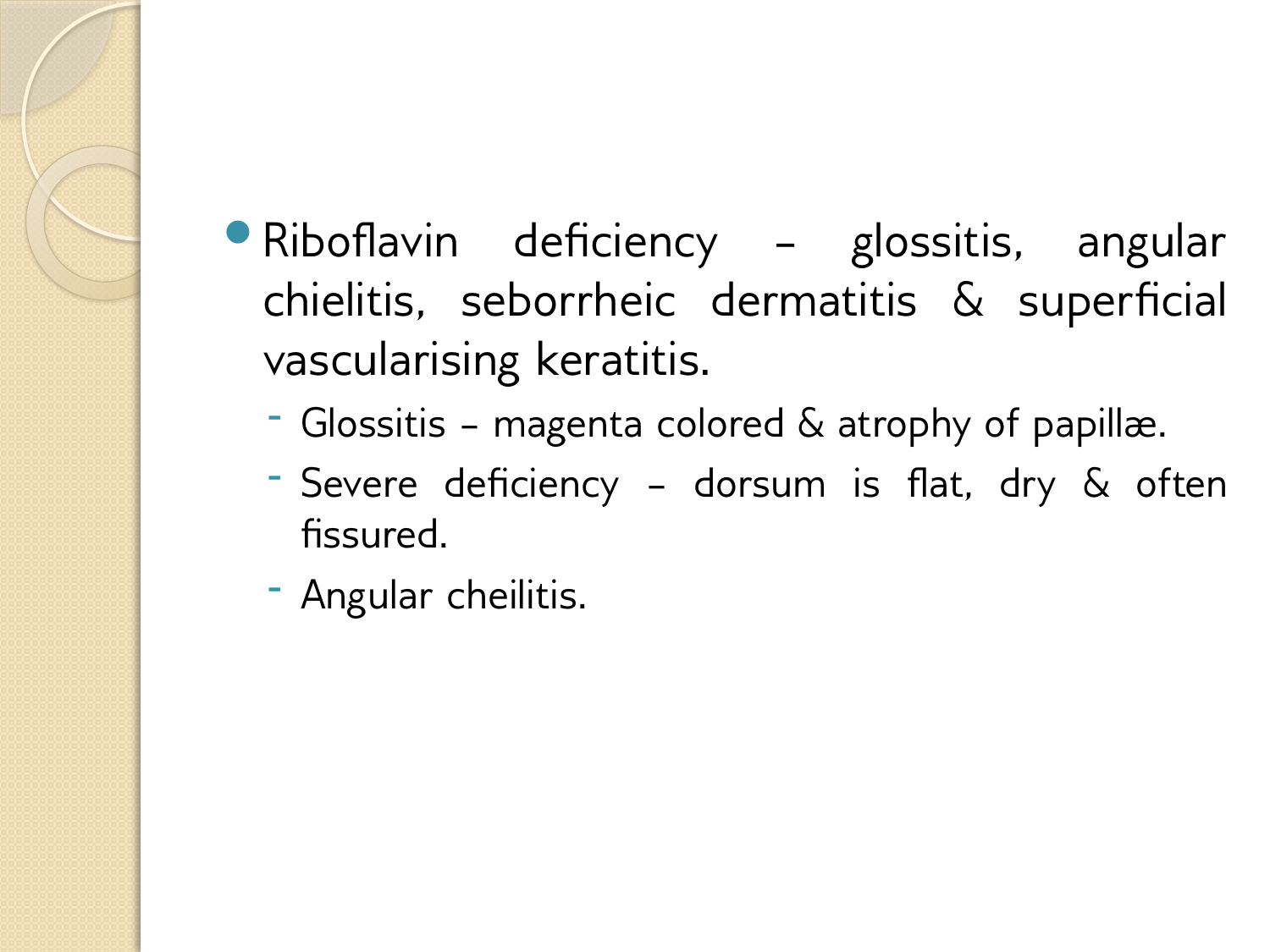

#
Riboflavin deficiency – glossitis, angular chielitis, seborrheic dermatitis & superficial vascularising keratitis.
Glossitis – magenta colored & atrophy of papillae.
Severe deficiency – dorsum is flat, dry & often fissured.
Angular cheilitis.